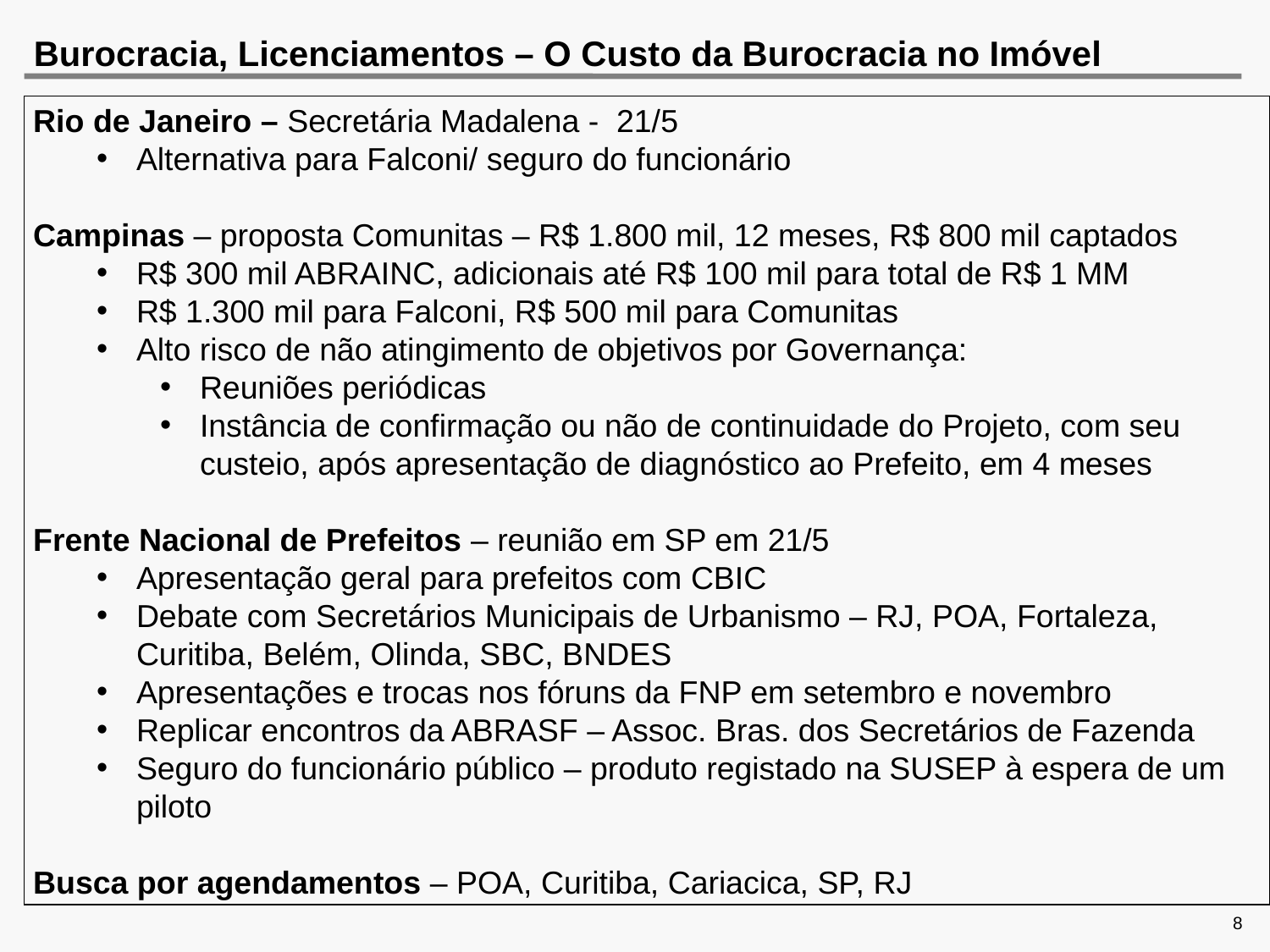

# Burocracia, Licenciamentos – O Custo da Burocracia no Imóvel

Rio de Janeiro – Secretária Madalena -  21/5
Alternativa para Falconi/ seguro do funcionário

Campinas – proposta Comunitas – R$ 1.800 mil, 12 meses, R$ 800 mil captados
R$ 300 mil ABRAINC, adicionais até R$ 100 mil para total de R$ 1 MM
R$ 1.300 mil para Falconi, R$ 500 mil para Comunitas
Alto risco de não atingimento de objetivos por Governança:
Reuniões periódicas
Instância de confirmação ou não de continuidade do Projeto, com seu custeio, após apresentação de diagnóstico ao Prefeito, em 4 meses

Frente Nacional de Prefeitos – reunião em SP em 21/5
Apresentação geral para prefeitos com CBIC
Debate com Secretários Municipais de Urbanismo – RJ, POA, Fortaleza, Curitiba, Belém, Olinda, SBC, BNDES
Apresentações e trocas nos fóruns da FNP em setembro e novembro
Replicar encontros da ABRASF – Assoc. Bras. dos Secretários de Fazenda
Seguro do funcionário público – produto registado na SUSEP à espera de um piloto

Busca por agendamentos – POA, Curitiba, Cariacica, SP, RJ

8